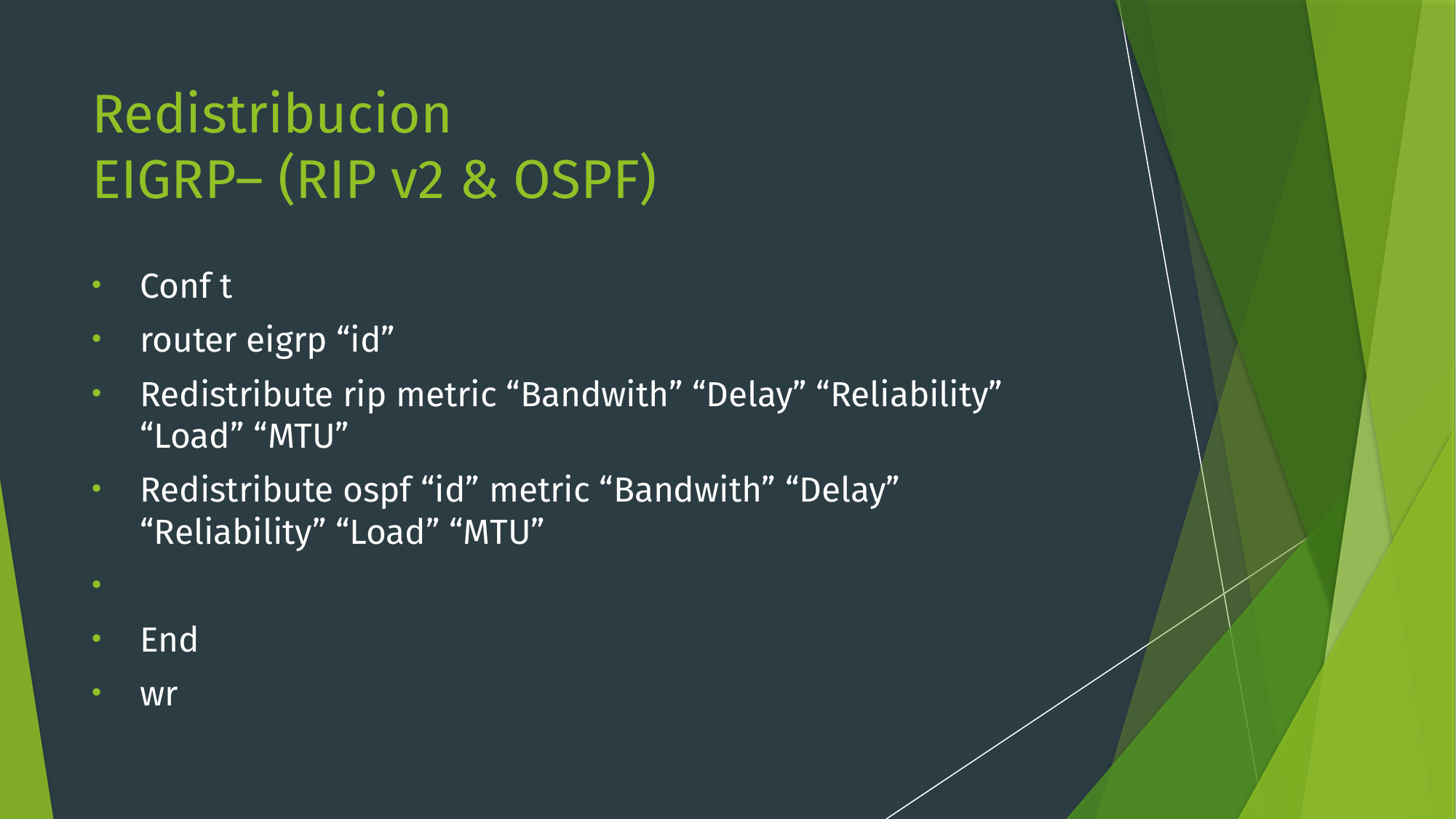

# Redistribucion EIGRP– (RIP v2 & OSPF)
Conf t
router eigrp “id”
Redistribute rip metric “Bandwith” “Delay” “Reliability” “Load” “MTU”
Redistribute ospf “id” metric “Bandwith” “Delay” “Reliability” “Load” “MTU”

End
wr